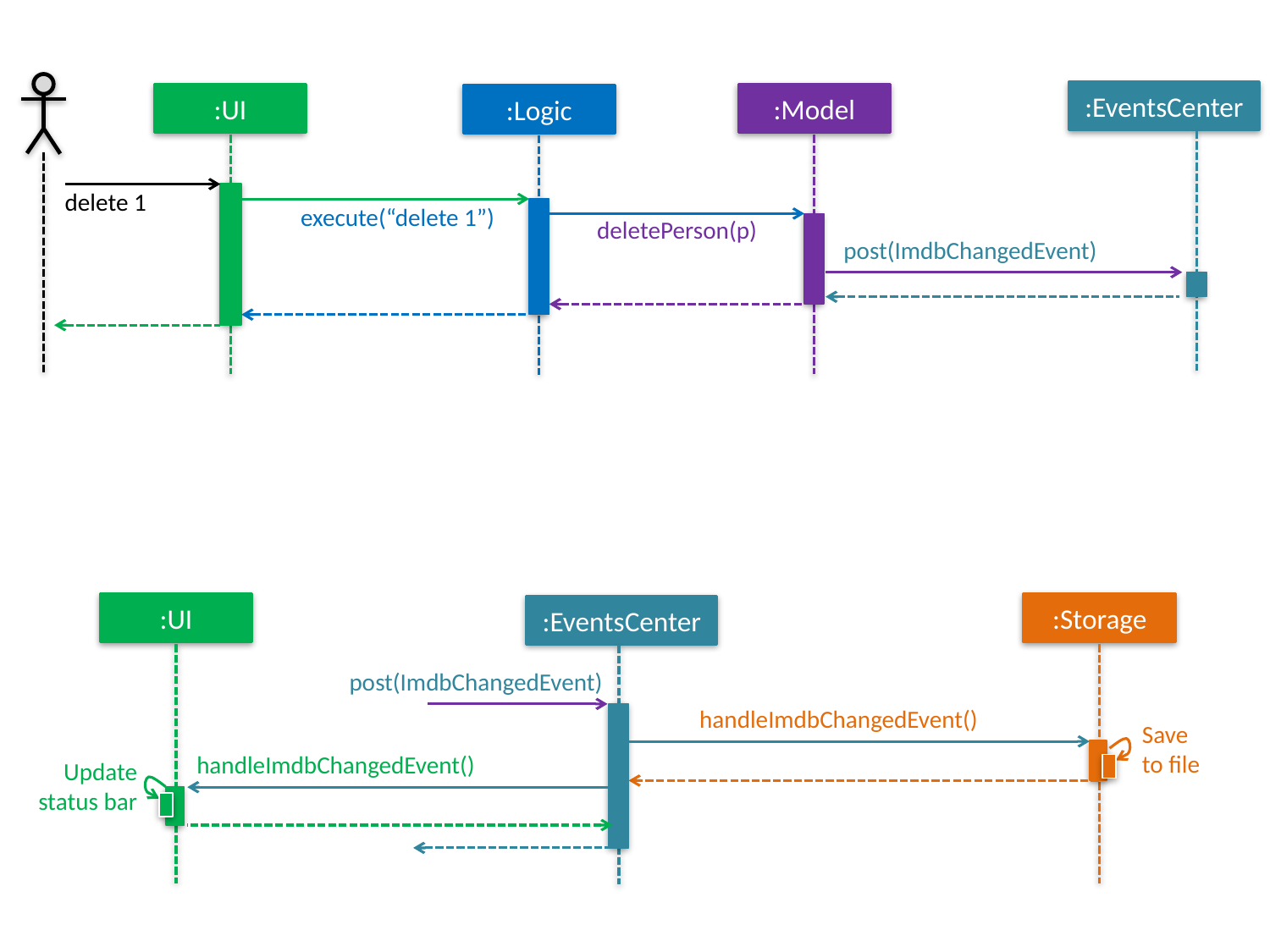

:EventsCenter
:UI
:Model
:Logic

delete 1

execute(“delete 1”)

deletePerson(p)
post(ImdbChangedEvent)

:UI
:Storage
:EventsCenter
post(ImdbChangedEvent)
handleImdbChangedEvent()

Save
to file

handleImdbChangedEvent()
Update status bar